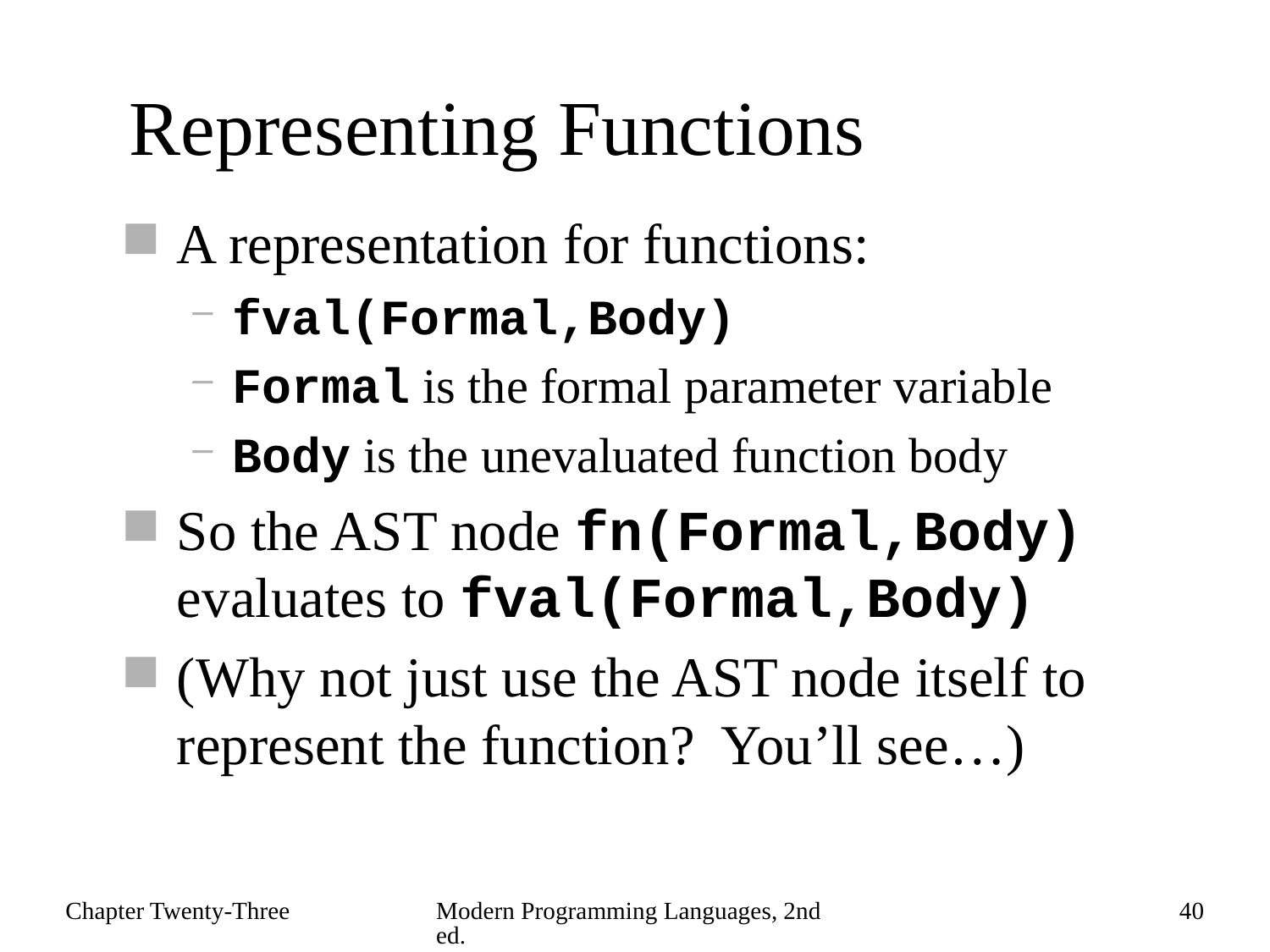

# Representing Functions
A representation for functions:
fval(Formal,Body)
Formal is the formal parameter variable
Body is the unevaluated function body
So the AST node fn(Formal,Body) evaluates to fval(Formal,Body)
(Why not just use the AST node itself to represent the function?  You’ll see…)
Chapter Twenty-Three
Modern Programming Languages, 2nd ed.
40